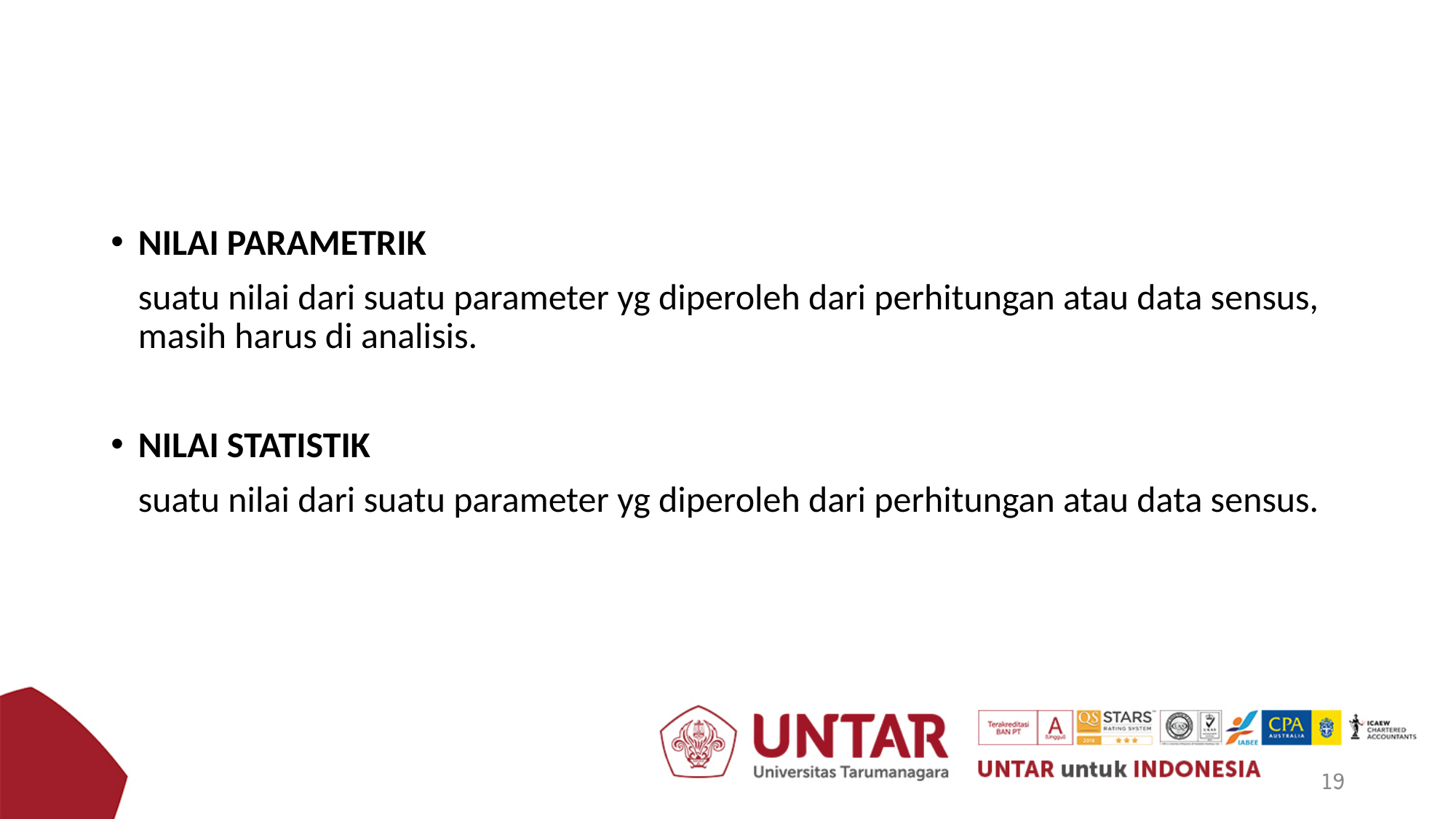

NILAI PARAMETRIK
	suatu nilai dari suatu parameter yg diperoleh dari perhitungan atau data sensus, masih harus di analisis.

NILAI STATISTIK
	suatu nilai dari suatu parameter yg diperoleh dari perhitungan atau data sensus.

19